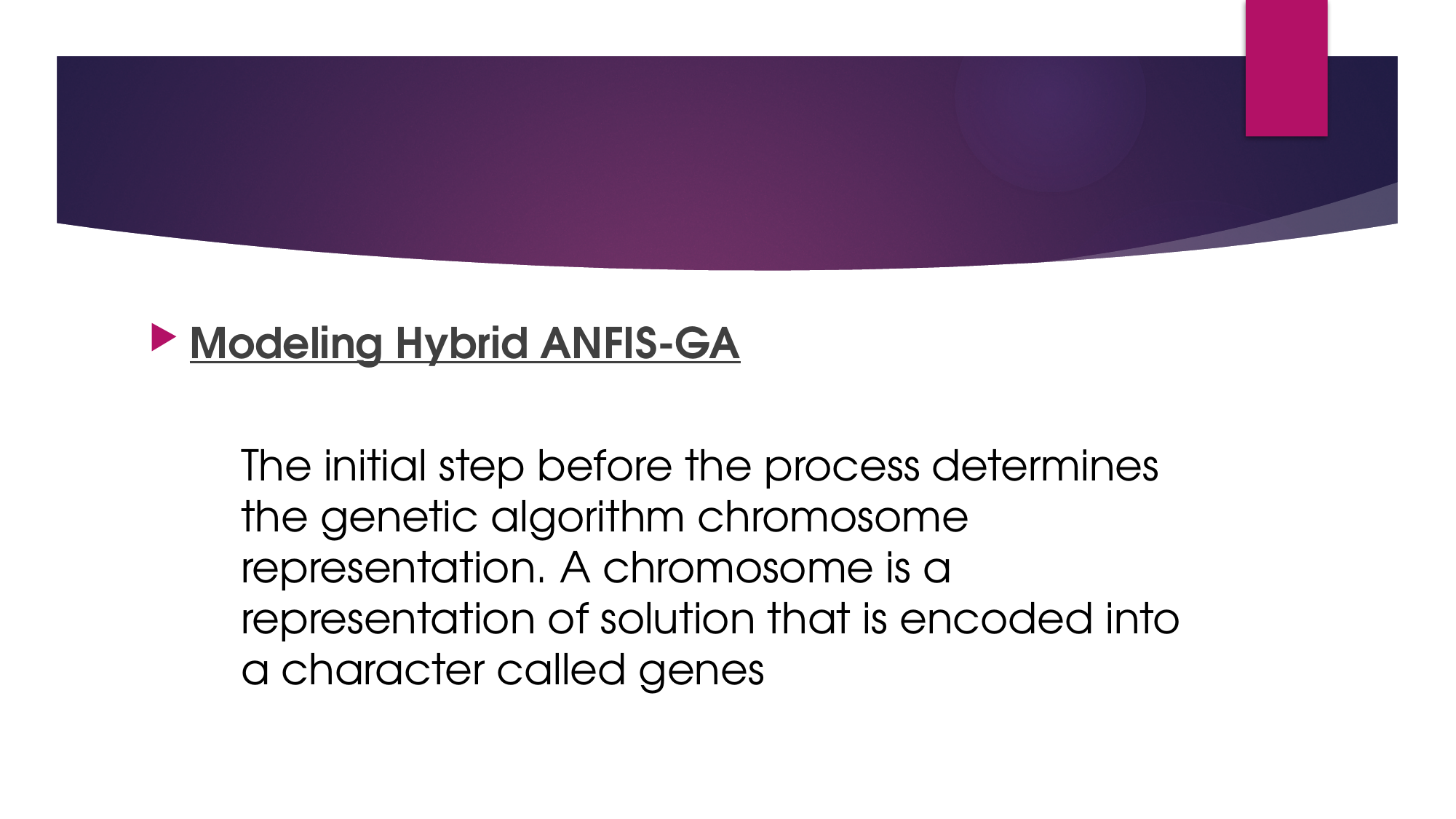

Modeling Hybrid ANFIS-GA

The initial step before the process determines the genetic algorithm chromosome representation. A chromosome is a representation of solution that is encoded into a character called genes